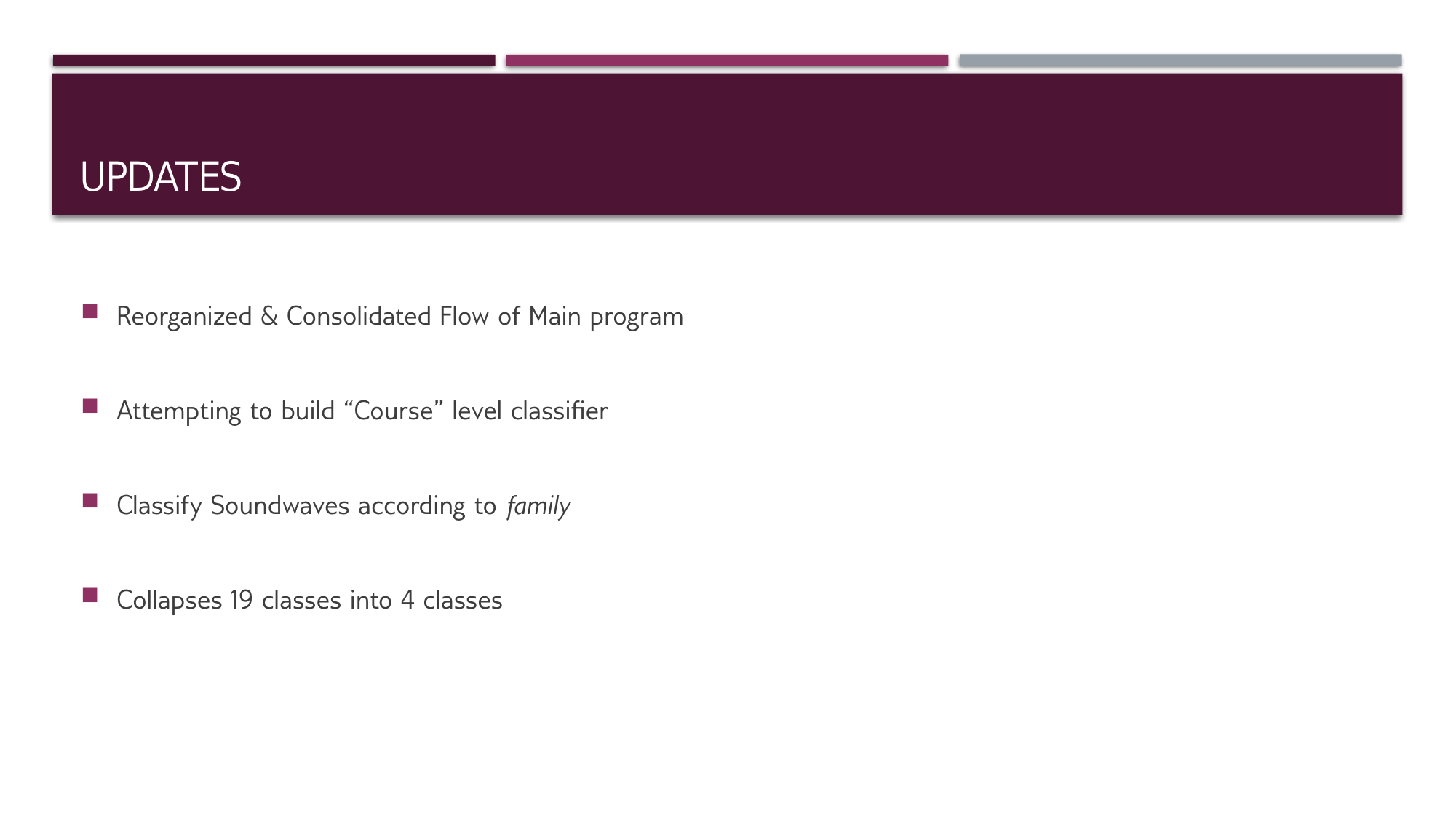

# Updates
Reorganized & Consolidated Flow of Main program

Attempting to build “Course” level classifier

Classify Soundwaves according to family

Collapses 19 classes into 4 classes